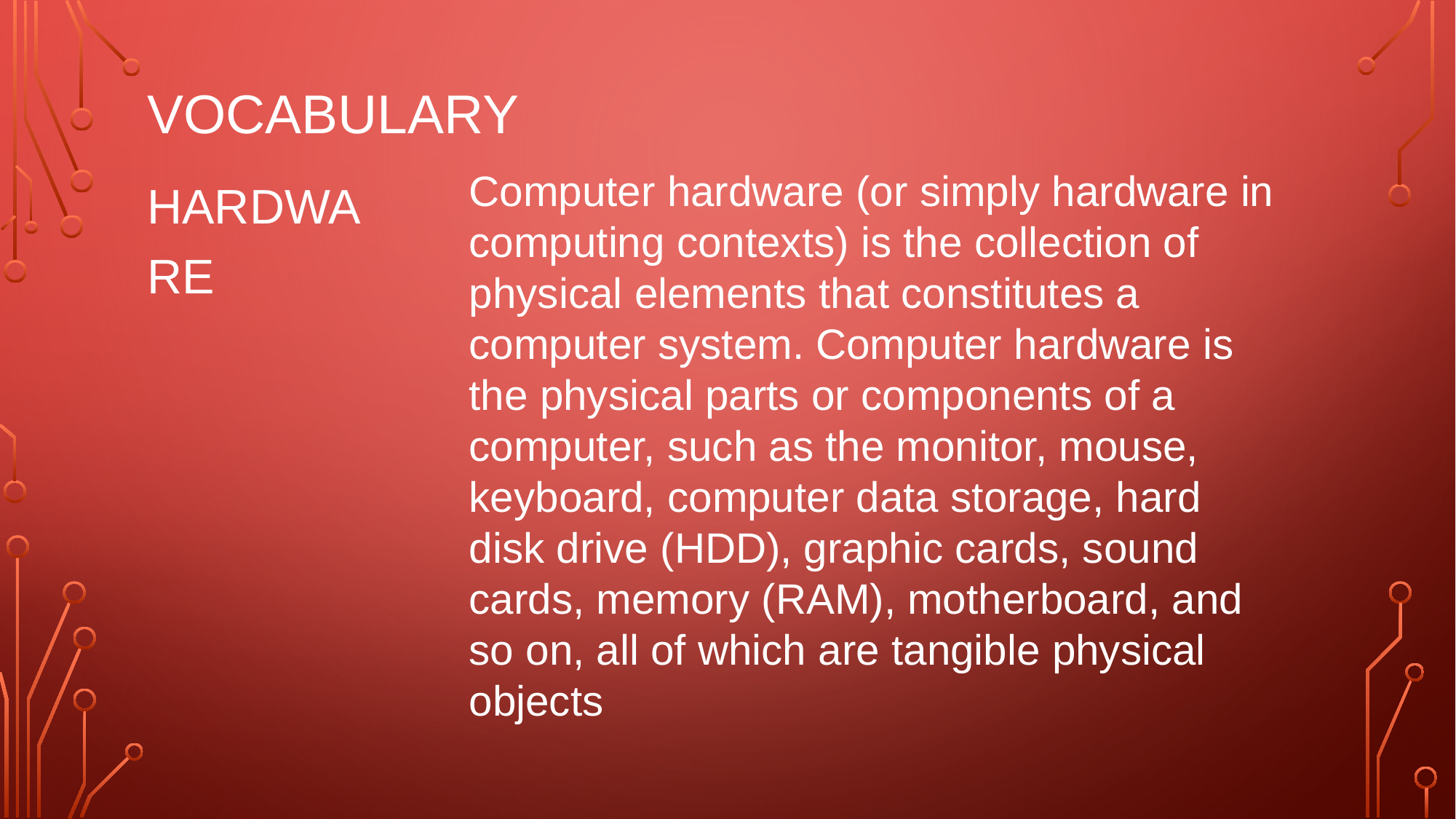

# vocabulary
Computer hardware (or simply hardware in computing contexts) is the collection of physical elements that constitutes a computer system. Computer hardware is the physical parts or components of a computer, such as the monitor, mouse, keyboard, computer data storage, hard disk drive (HDD), graphic cards, sound cards, memory (RAM), motherboard, and so on, all of which are tangible physical objects
HARDWARE